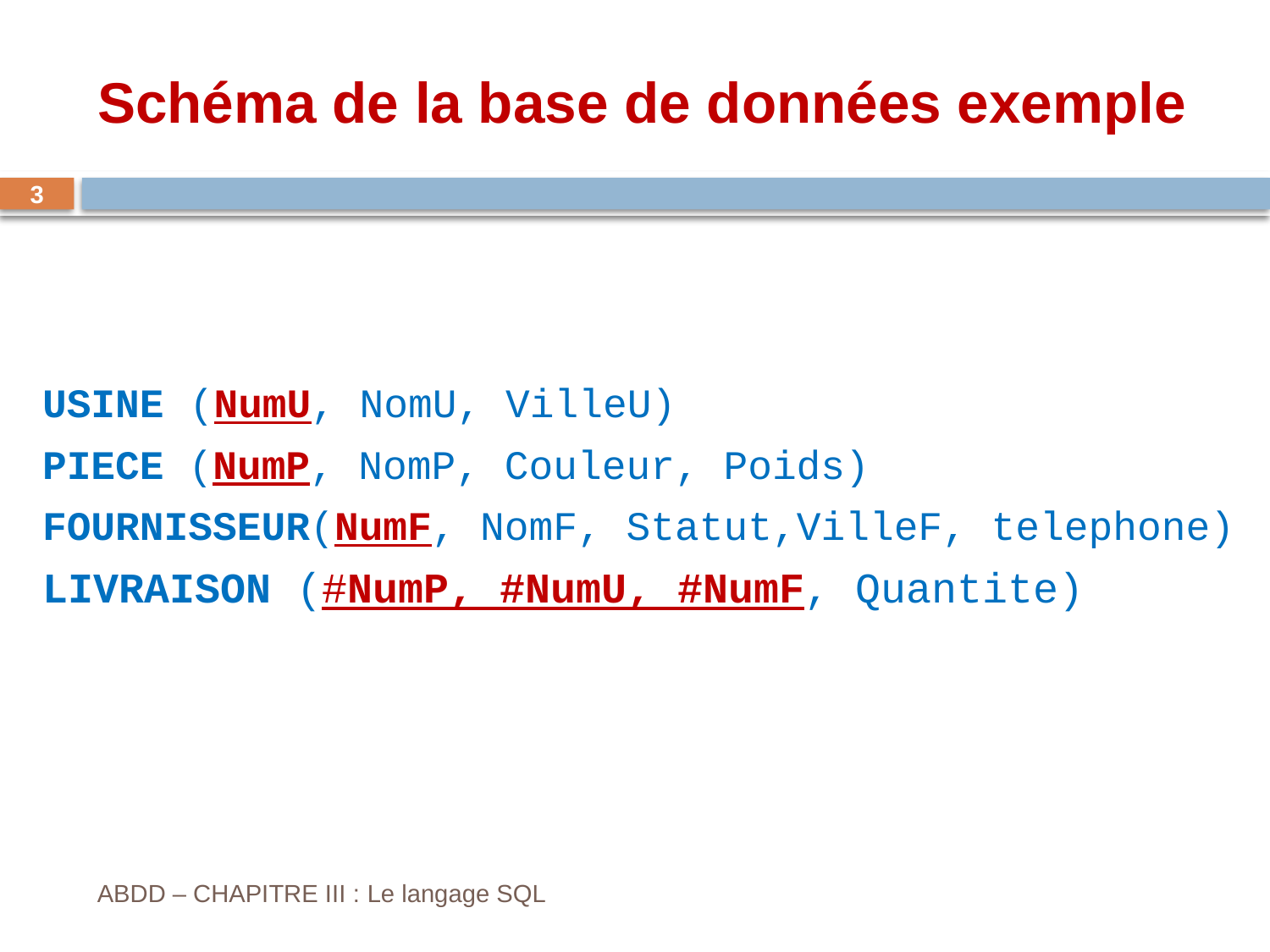

# Schéma de la base de données exemple
3

USINE (NumU, NomU, VilleU)
PIECE (NumP, NomP, Couleur, Poids)
FOURNISSEUR(NumF, NomF, Statut,VilleF, telephone)
LIVRAISON (#NumP, #NumU, #NumF, Quantite)

ABDD – CHAPITRE III : Le langage SQL